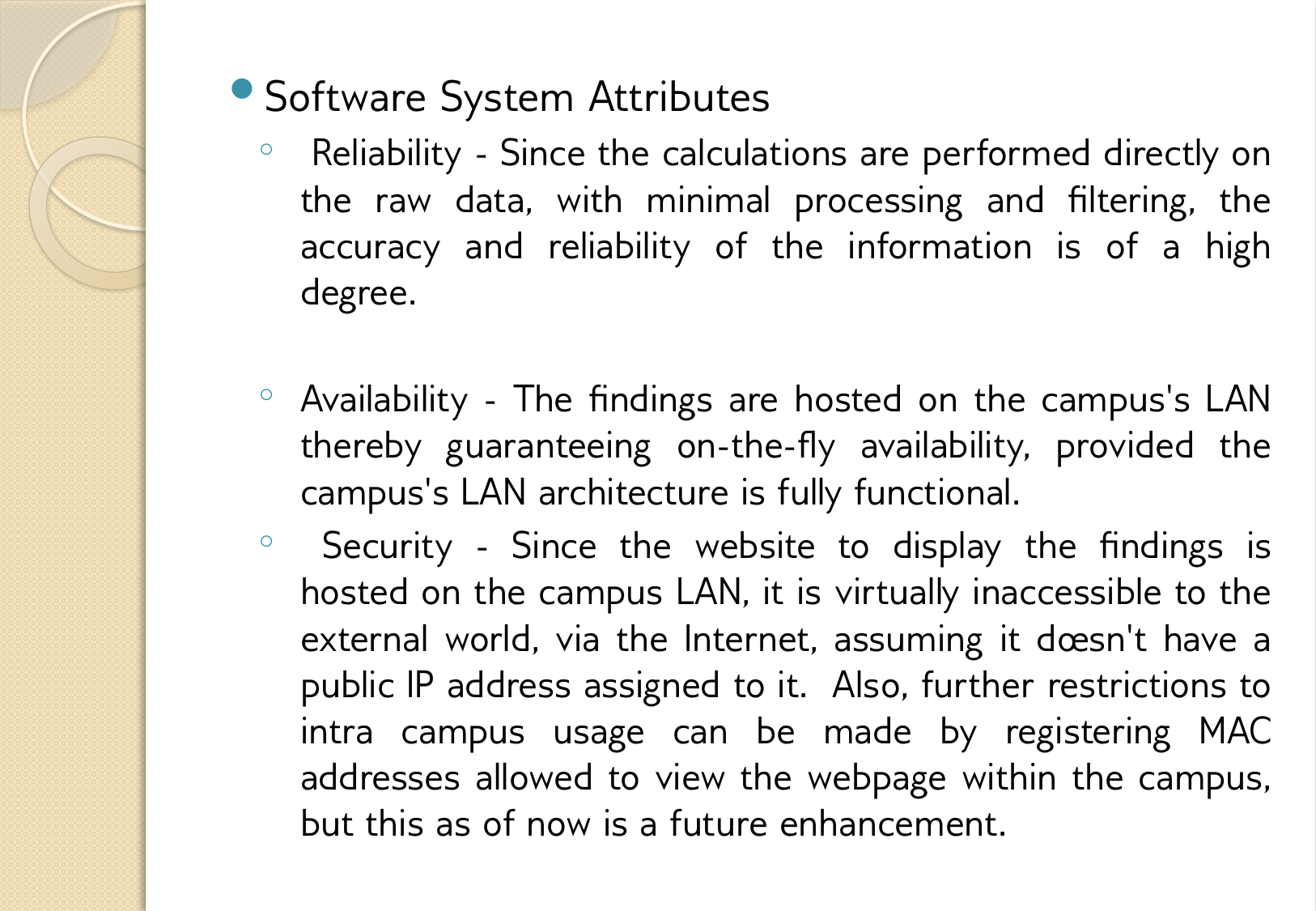

Software System Attributes
 Reliability - Since the calculations are performed directly on the raw data, with minimal processing and filtering, the accuracy and reliability of the information is of a high degree.

Availability - The findings are hosted on the campus's LAN thereby guaranteeing on-the-fly availability, provided the campus's LAN architecture is fully functional.
 Security - Since the website to display the findings is hosted on the campus LAN, it is virtually inaccessible to the external world, via the Internet, assuming it doesn't have a public IP address assigned to it.  Also, further restrictions to intra campus usage can be made by registering MAC addresses allowed to view the webpage within the campus, but this as of now is a future enhancement.